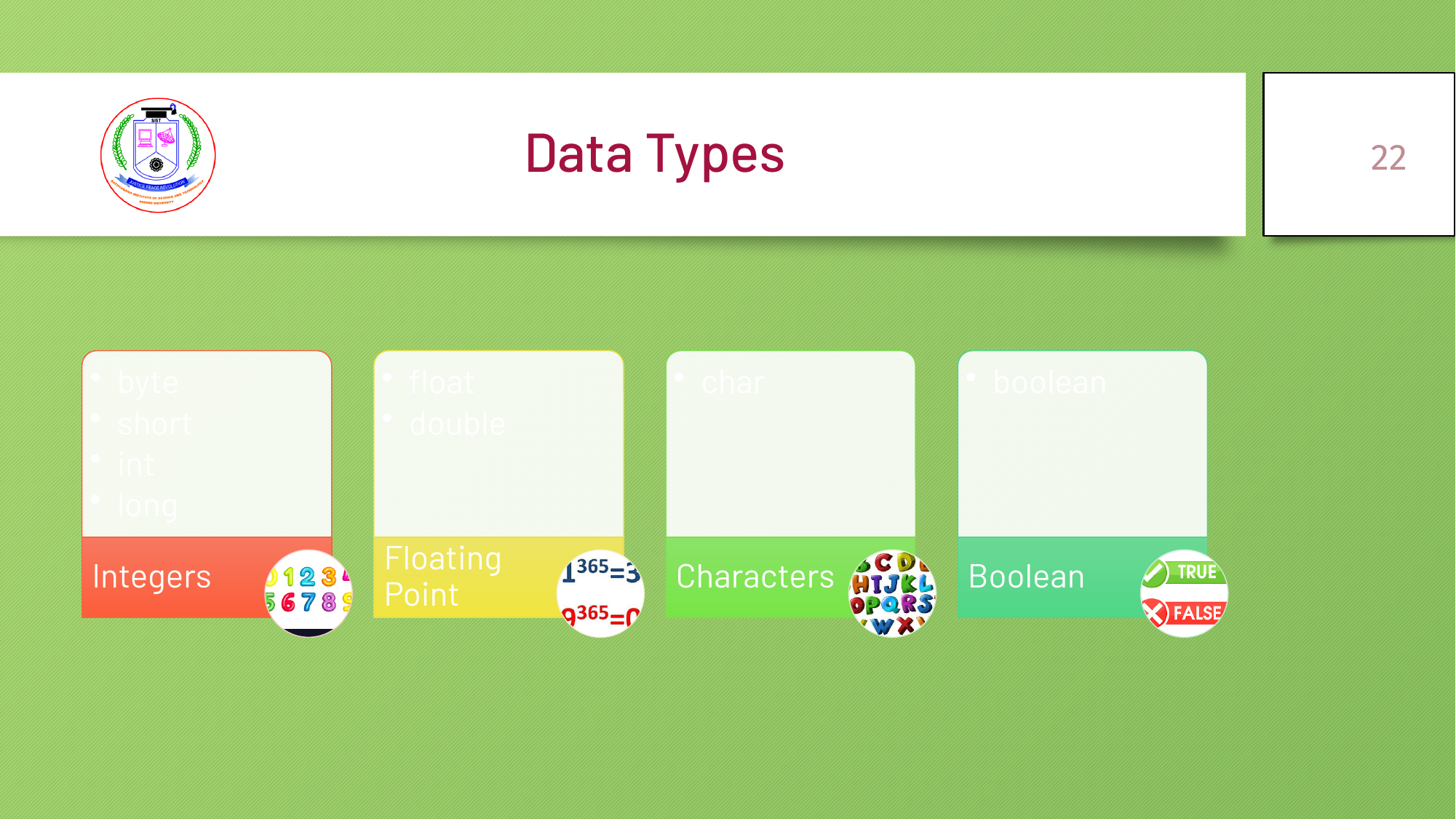

22
# Data Types
byte
short
int
long
Integers
float
double
Floating Point
char
Characters
boolean
Boolean